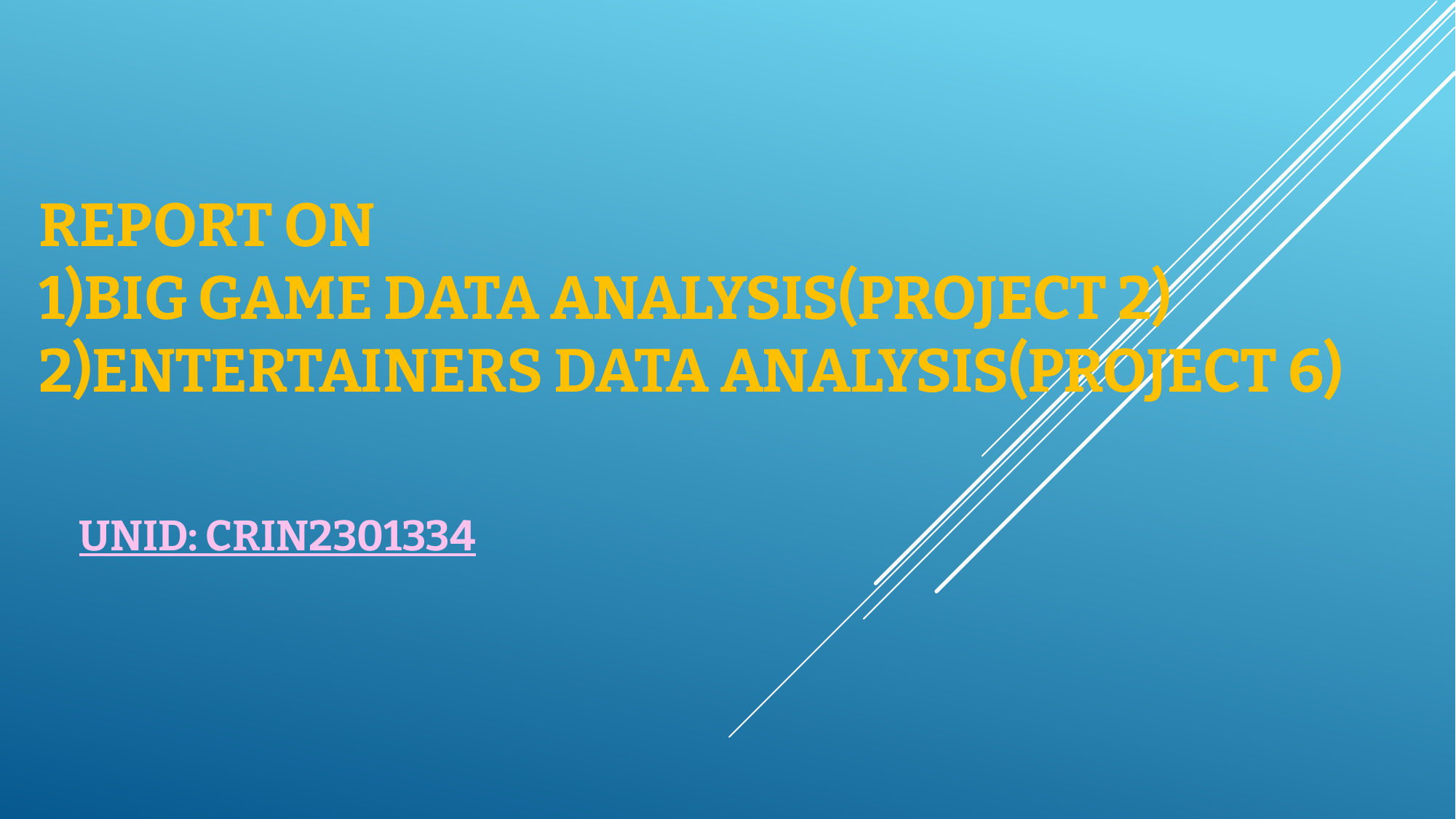

# Report on 1)Big Game data analysis(project 2) 2)Entertainers data analysis(project 6)
UNID: CRIN2301334